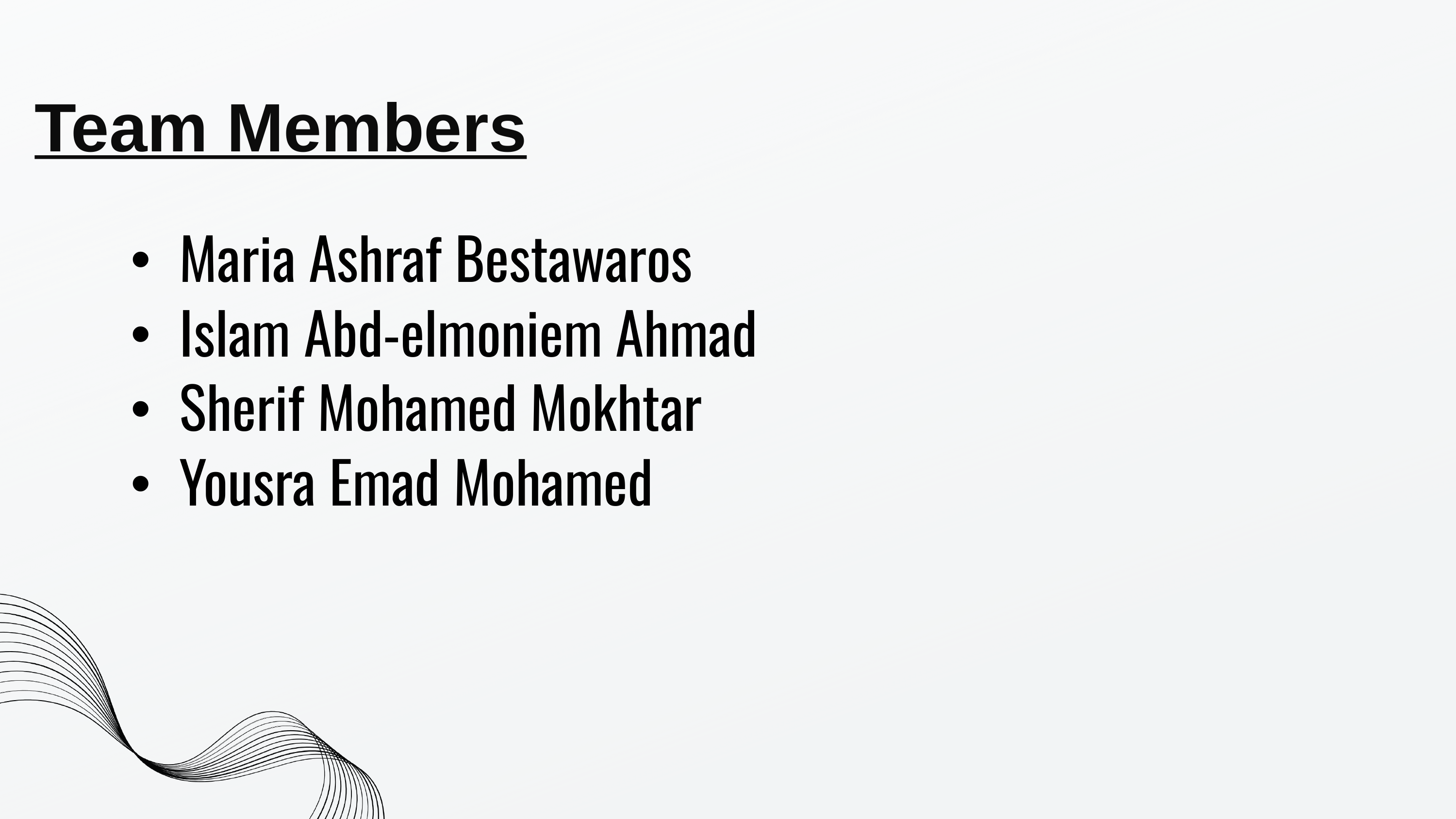

Team Members
Maria Ashraf Bestawaros
Islam Abd-elmoniem Ahmad
Sherif Mohamed Mokhtar
Yousra Emad Mohamed